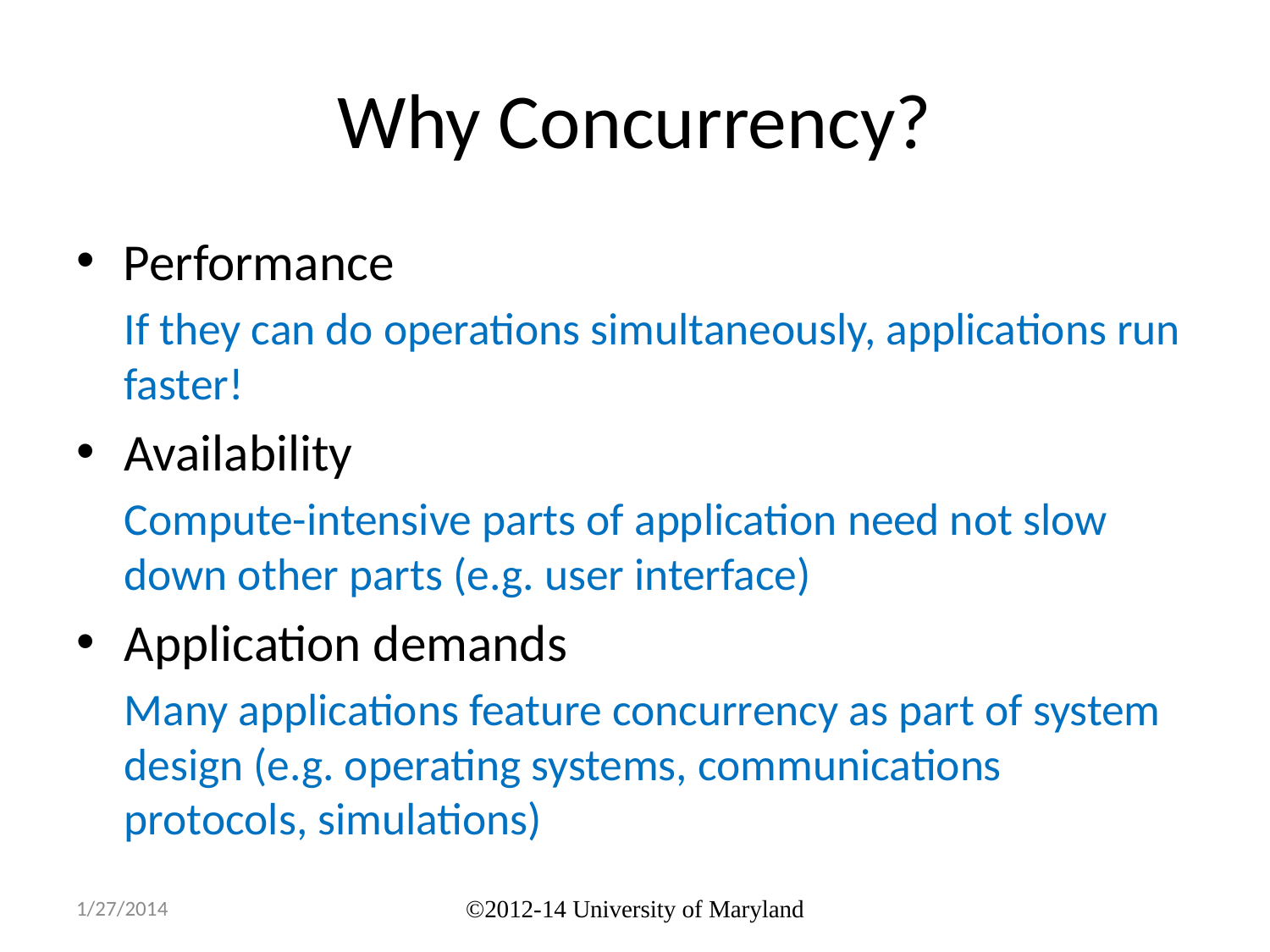

# Why Concurrency?
Performance
If they can do operations simultaneously, applications run faster!
Availability
Compute-intensive parts of application need not slow down other parts (e.g. user interface)
Application demands
Many applications feature concurrency as part of system design (e.g. operating systems, communications protocols, simulations)

1/27/2014
©2012-14 University of Maryland